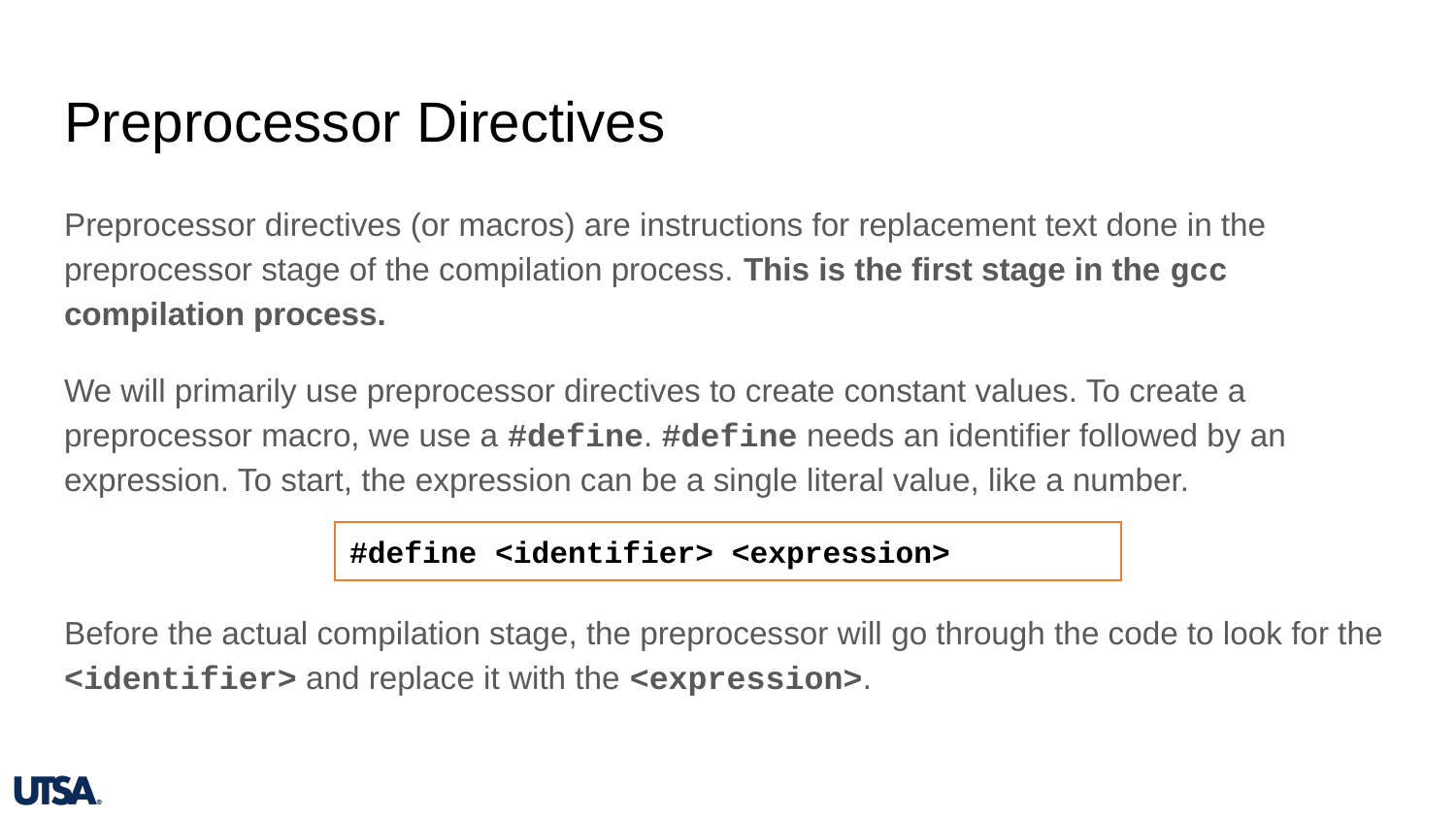

# Preprocessor Directives
Preprocessor directives (or macros) are instructions for replacement text done in the preprocessor stage of the compilation process. This is the first stage in the gcc compilation process.
We will primarily use preprocessor directives to create constant values. To create a preprocessor macro, we use a #define. #define needs an identifier followed by an expression. To start, the expression can be a single literal value, like a number.

Before the actual compilation stage, the preprocessor will go through the code to look for the <identifier> and replace it with the <expression>.
#define <identifier> <expression>